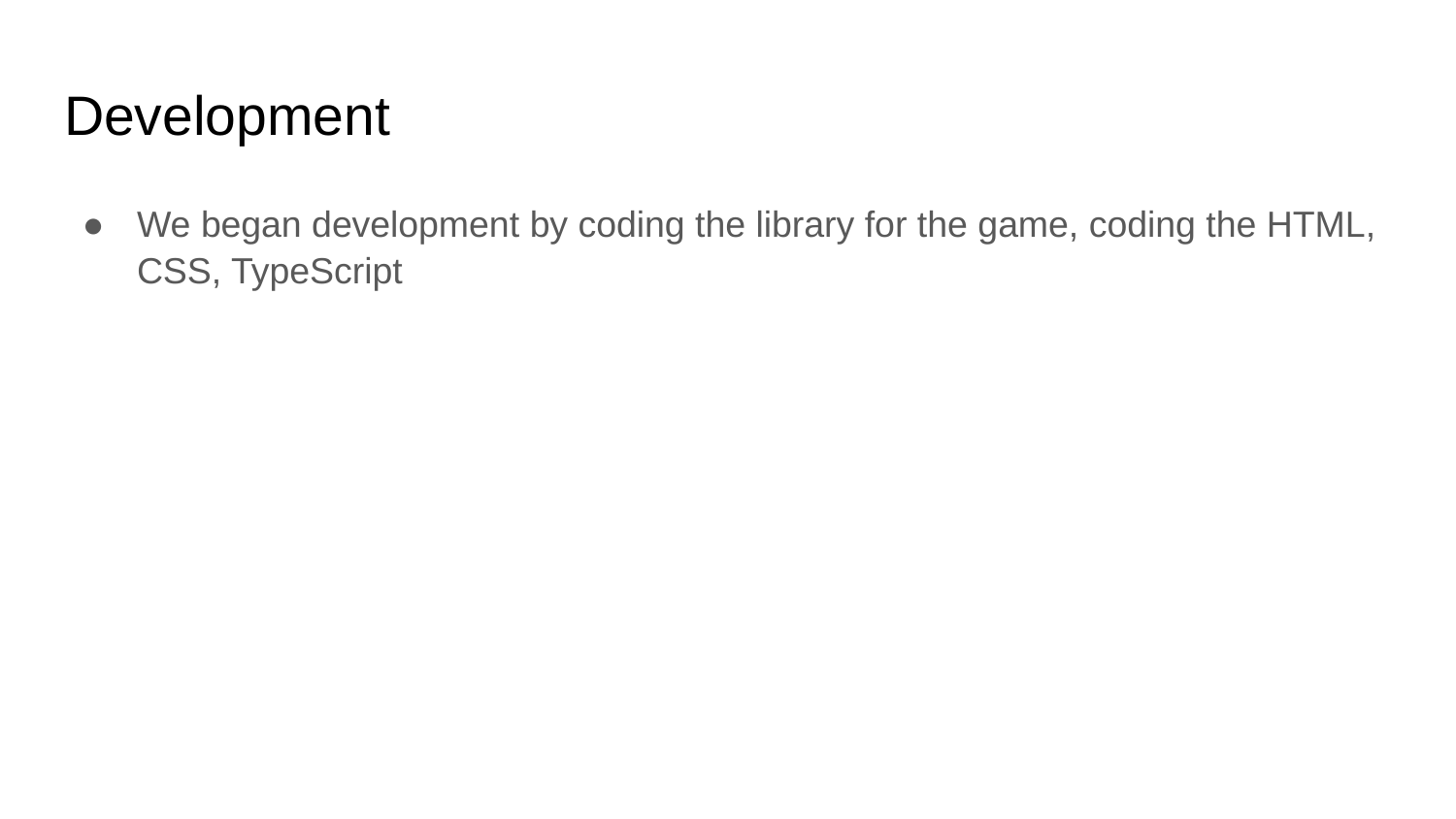

# Development
We began development by coding the library for the game, coding the HTML, CSS, TypeScript